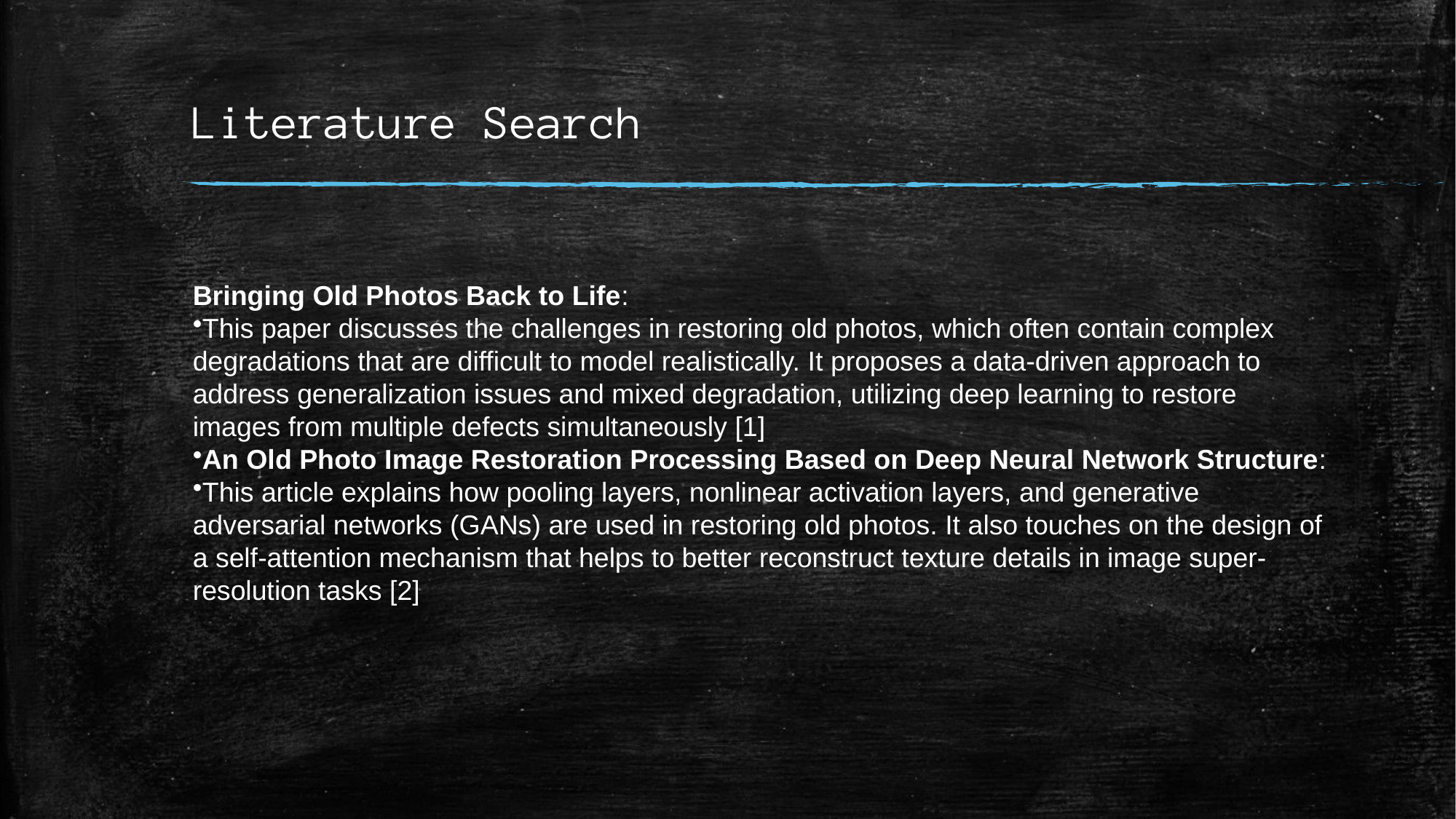

# Literature Search
Bringing Old Photos Back to Life:
This paper discusses the challenges in restoring old photos, which often contain complex degradations that are difficult to model realistically. It proposes a data-driven approach to address generalization issues and mixed degradation, utilizing deep learning to restore images from multiple defects simultaneously​ [1]
An Old Photo Image Restoration Processing Based on Deep Neural Network Structure:
This article explains how pooling layers, nonlinear activation layers, and generative adversarial networks (GANs) are used in restoring old photos. It also touches on the design of a self-attention mechanism that helps to better reconstruct texture details in image super-resolution tasks​ [2]
​